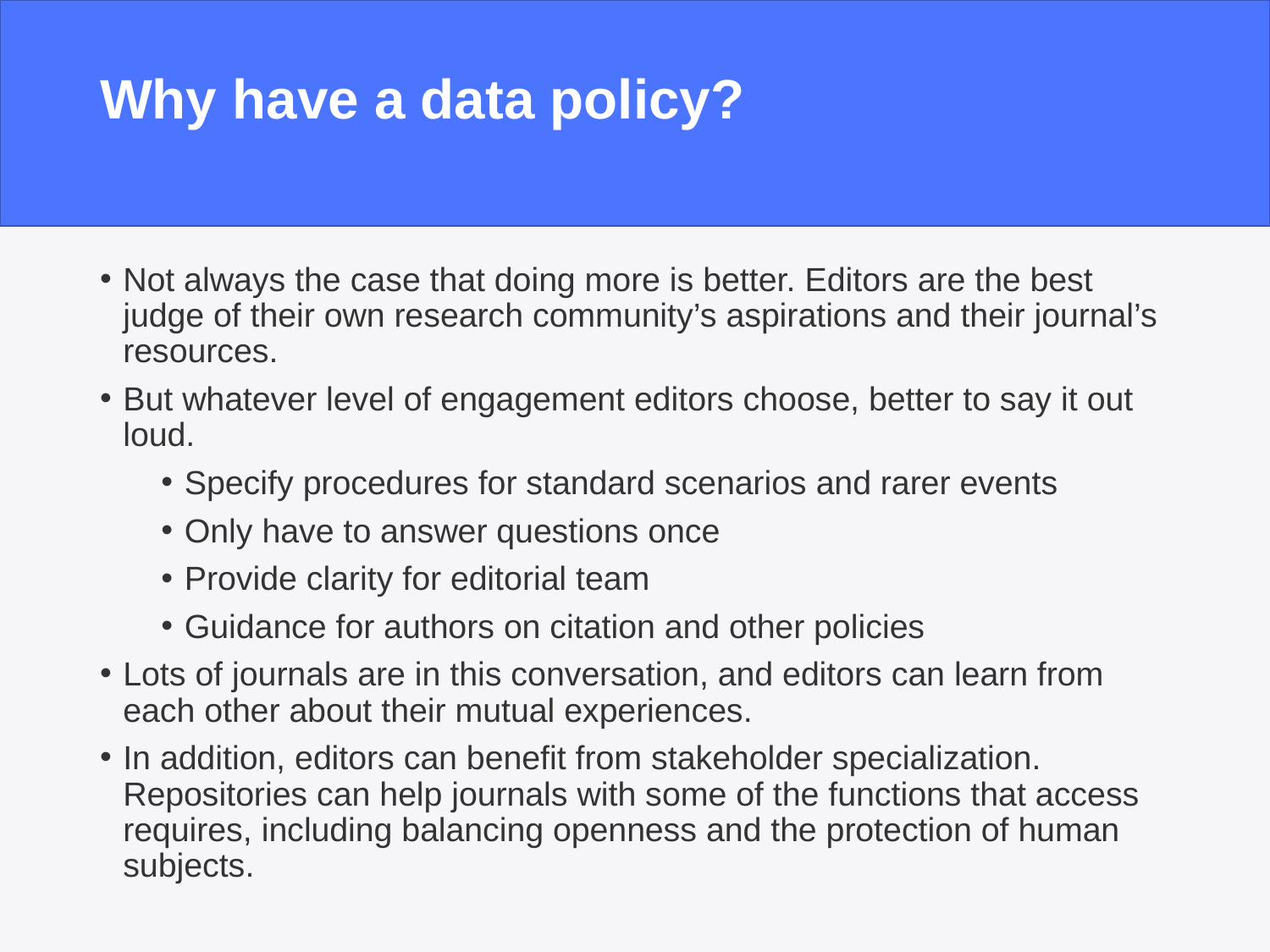

# Why have a data policy?
Not always the case that doing more is better. Editors are the best judge of their own research community’s aspirations and their journal’s resources.
But whatever level of engagement editors choose, better to say it out loud.
Specify procedures for standard scenarios and rarer events
Only have to answer questions once
Provide clarity for editorial team
Guidance for authors on citation and other policies
Lots of journals are in this conversation, and editors can learn from each other about their mutual experiences.
In addition, editors can benefit from stakeholder specialization. Repositories can help journals with some of the functions that access requires, including balancing openness and the protection of human subjects.